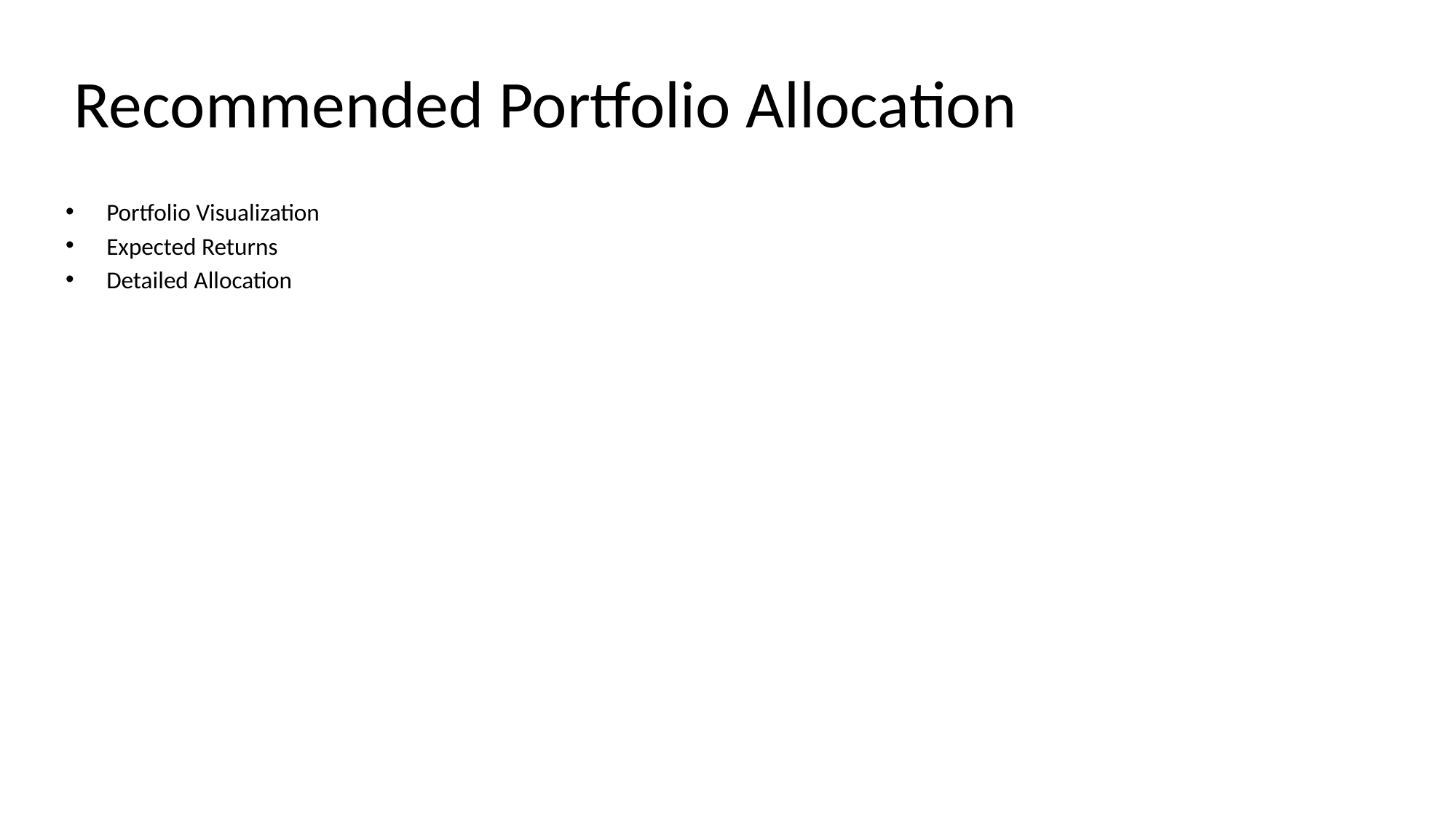

# Recommended Portfolio Allocation
Portfolio Visualization
Expected Returns
Detailed Allocation